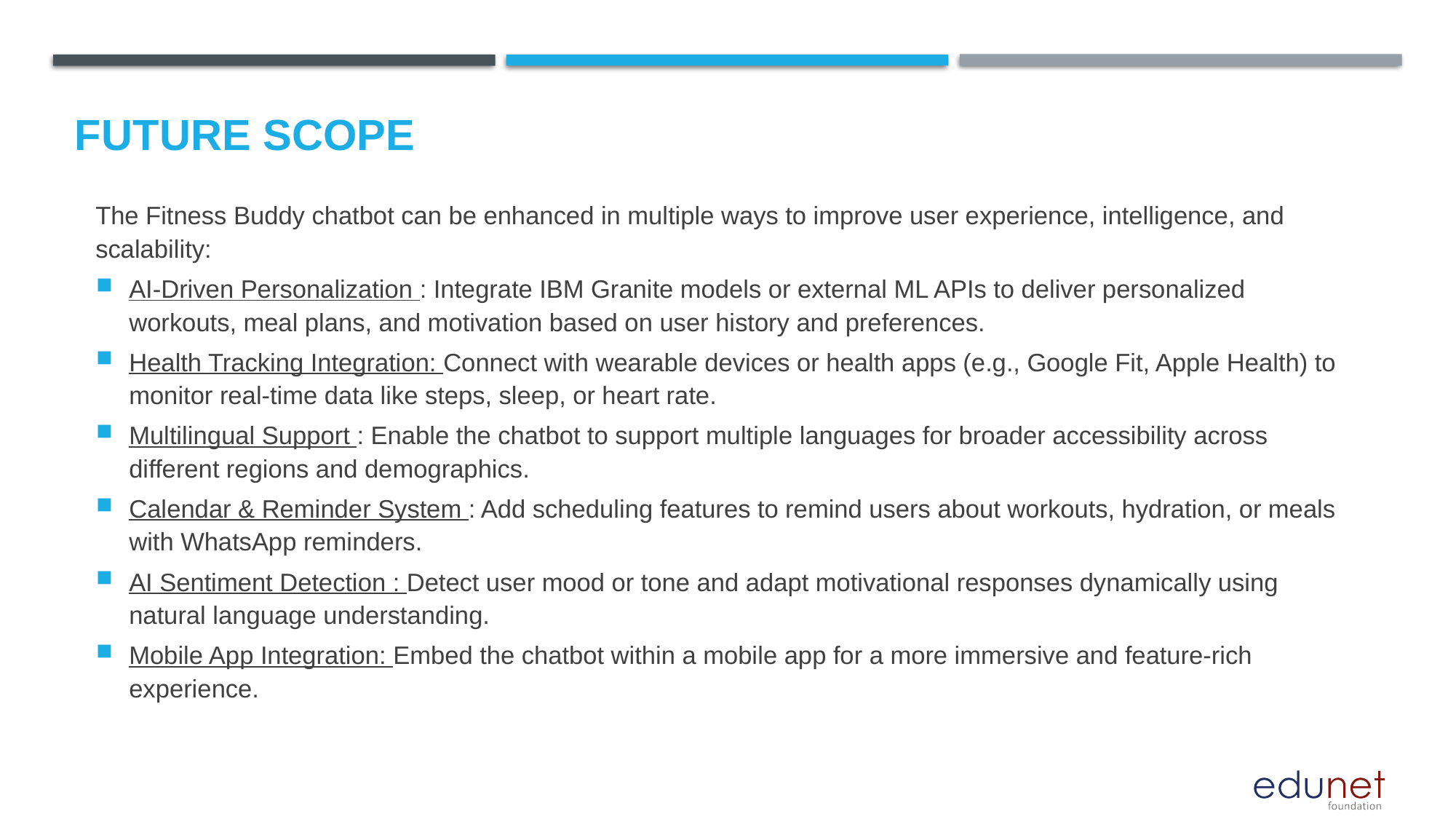

Future scope

The Fitness Buddy chatbot can be enhanced in multiple ways to improve user experience, intelligence, and scalability:
AI-Driven Personalization : Integrate IBM Granite models or external ML APIs to deliver personalized workouts, meal plans, and motivation based on user history and preferences.
Health Tracking Integration: Connect with wearable devices or health apps (e.g., Google Fit, Apple Health) to monitor real-time data like steps, sleep, or heart rate.
Multilingual Support : Enable the chatbot to support multiple languages for broader accessibility across different regions and demographics.
Calendar & Reminder System : Add scheduling features to remind users about workouts, hydration, or meals with WhatsApp reminders.
AI Sentiment Detection : Detect user mood or tone and adapt motivational responses dynamically using natural language understanding.
Mobile App Integration: Embed the chatbot within a mobile app for a more immersive and feature-rich experience.